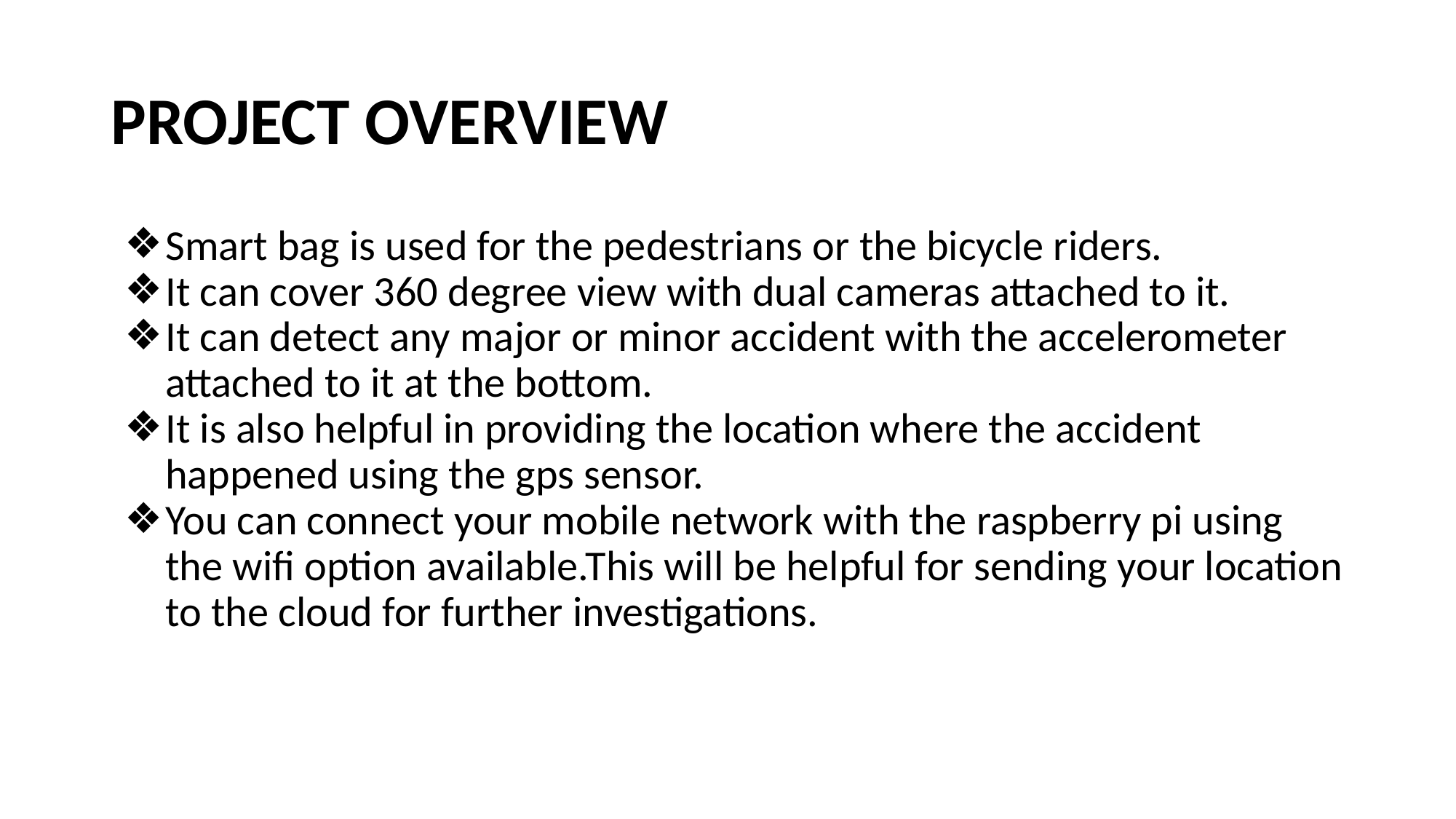

# PROJECT OVERVIEW
Smart bag is used for the pedestrians or the bicycle riders.
It can cover 360 degree view with dual cameras attached to it.
It can detect any major or minor accident with the accelerometer attached to it at the bottom.
It is also helpful in providing the location where the accident happened using the gps sensor.
You can connect your mobile network with the raspberry pi using the wifi option available.This will be helpful for sending your location to the cloud for further investigations.